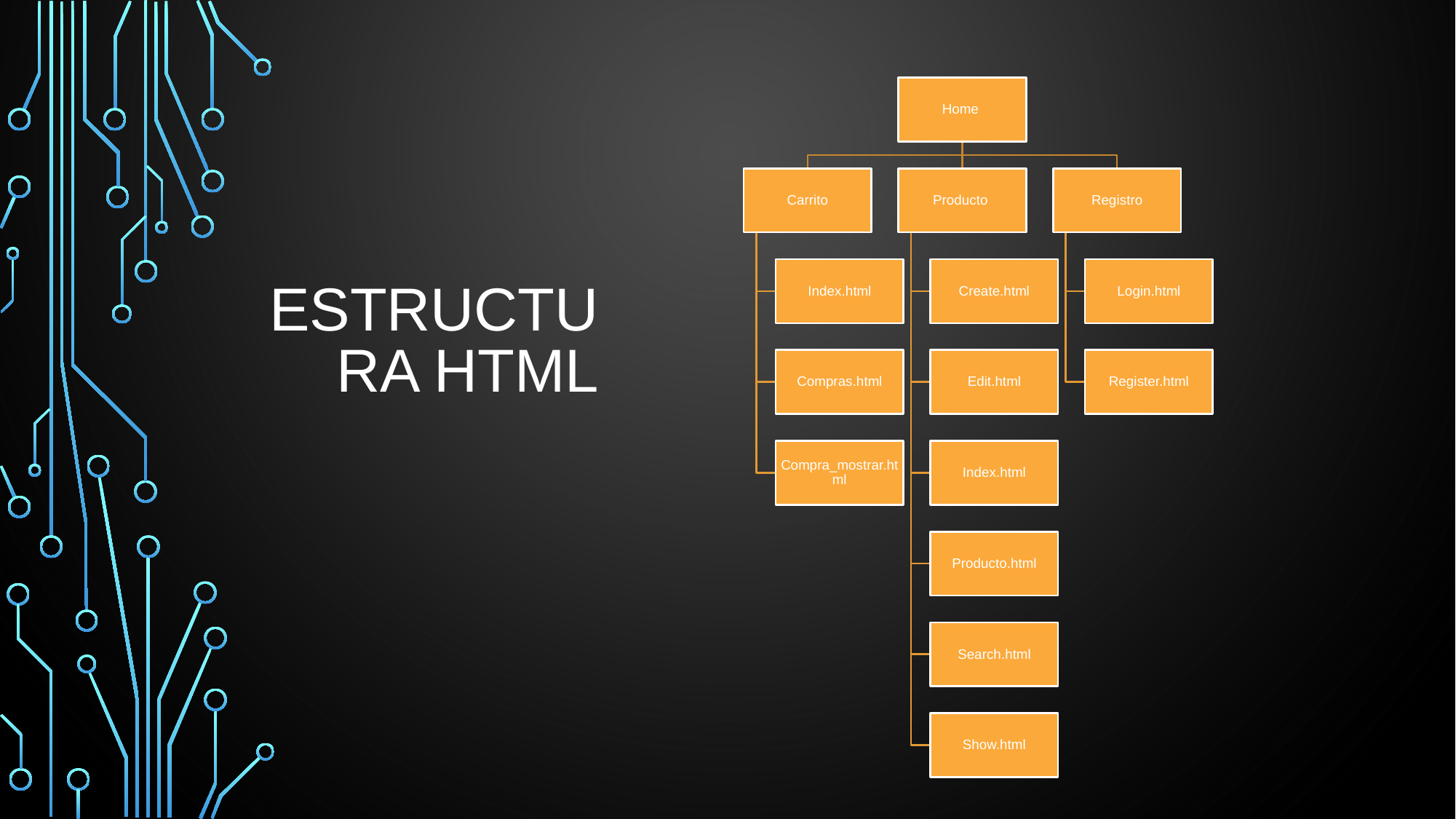

Home
Carrito
Index.html
Compras.html
Compra_mostrar.html
Producto
Create.html
Edit.html
Index.html
Producto.html
Search.html
Show.html
Registro
Login.html
Register.html
ESTRUCTURA HTML